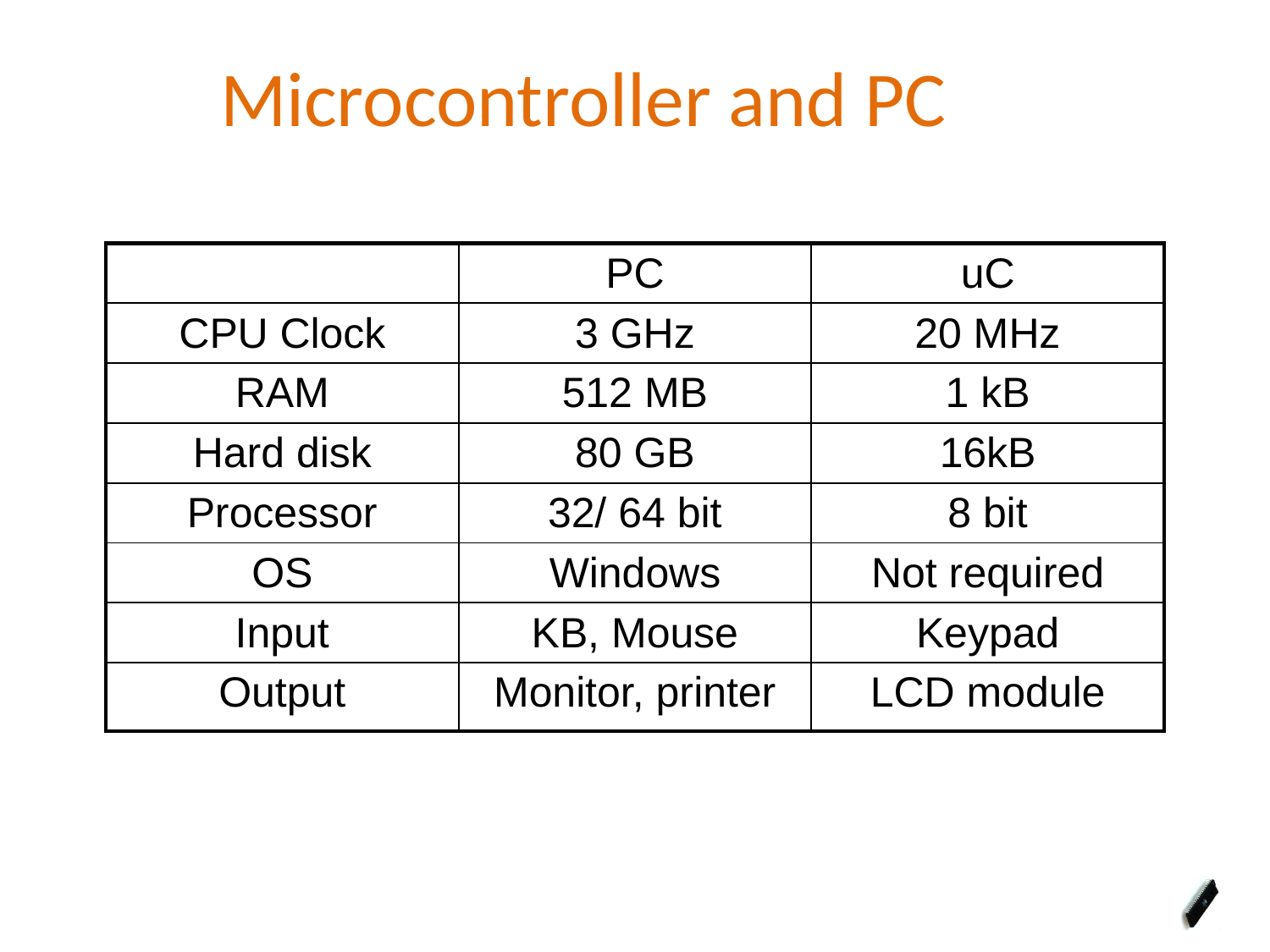

# Microcontroller and PC
|  | PC | uC |
| --- | --- | --- |
| CPU Clock | 3 GHz | 20 MHz |
| RAM | 512 MB | 1 kB |
| Hard disk | 80 GB | 16kB |
| Processor | 32/ 64 bit | 8 bit |
| OS | Windows | Not required |
| Input | KB, Mouse | Keypad |
| Output | Monitor, printer | LCD module |